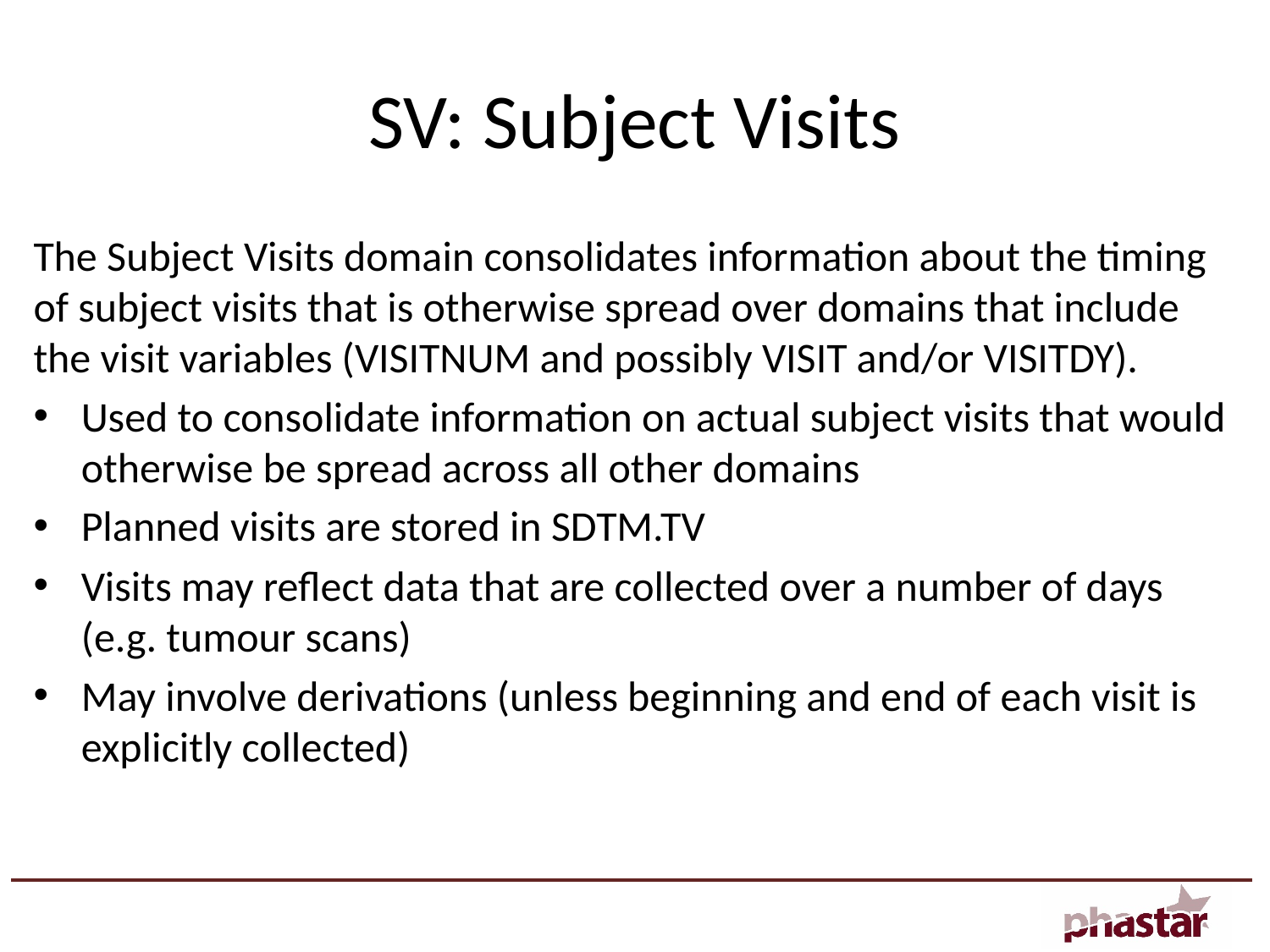

# SV: Subject Visits
The Subject Visits domain consolidates information about the timing of subject visits that is otherwise spread over domains that include the visit variables (VISITNUM and possibly VISIT and/or VISITDY).
Used to consolidate information on actual subject visits that would otherwise be spread across all other domains
Planned visits are stored in SDTM.TV
Visits may reflect data that are collected over a number of days (e.g. tumour scans)
May involve derivations (unless beginning and end of each visit is explicitly collected)